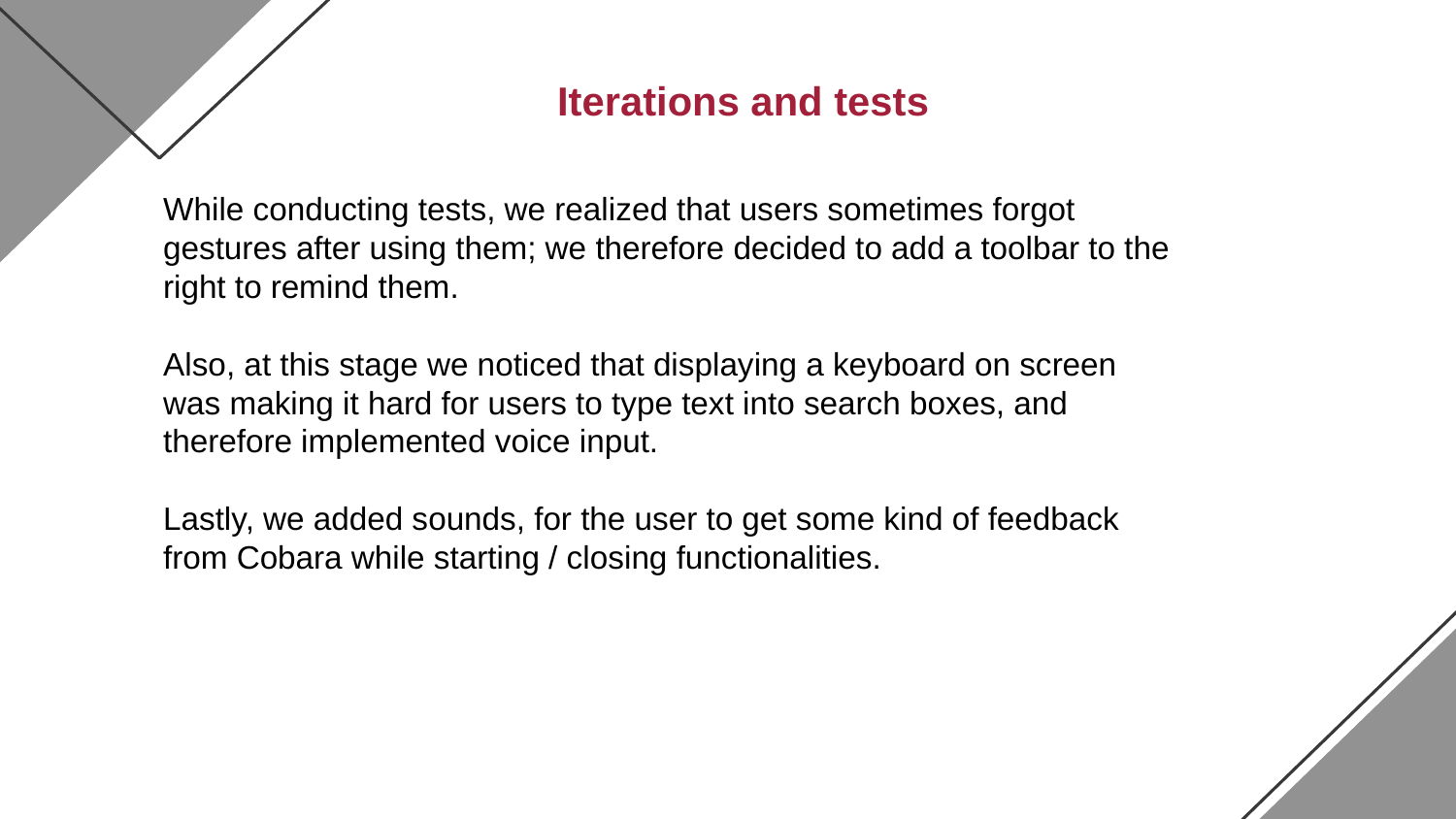

Iterations and tests
While conducting tests, we realized that users sometimes forgot gestures after using them; we therefore decided to add a toolbar to the right to remind them.

Also, at this stage we noticed that displaying a keyboard on screen was making it hard for users to type text into search boxes, and therefore implemented voice input.

Lastly, we added sounds, for the user to get some kind of feedback from Cobara while starting / closing functionalities.